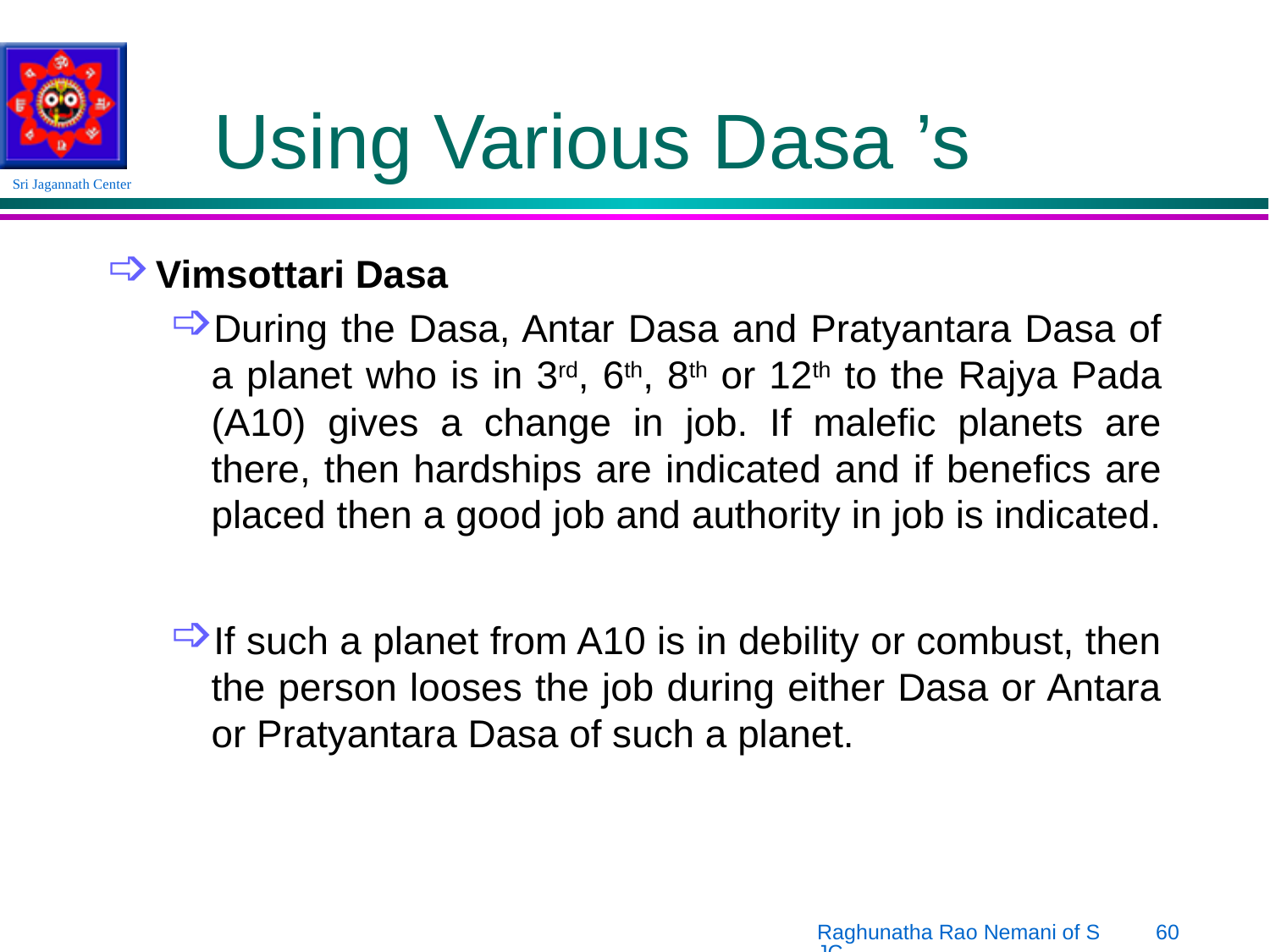

# Using Various Dasa ’s
Vimsottari Dasa
During the Dasa, Antar Dasa and Pratyantara Dasa of a planet who is in 3rd, 6th, 8th or 12th to the Rajya Pada (A10) gives a change in job. If malefic planets are there, then hardships are indicated and if benefics are placed then a good job and authority in job is indicated.

If such a planet from A10 is in debility or combust, then the person looses the job during either Dasa or Antara or Pratyantara Dasa of such a planet.
Raghunatha Rao Nemani of SJC
60